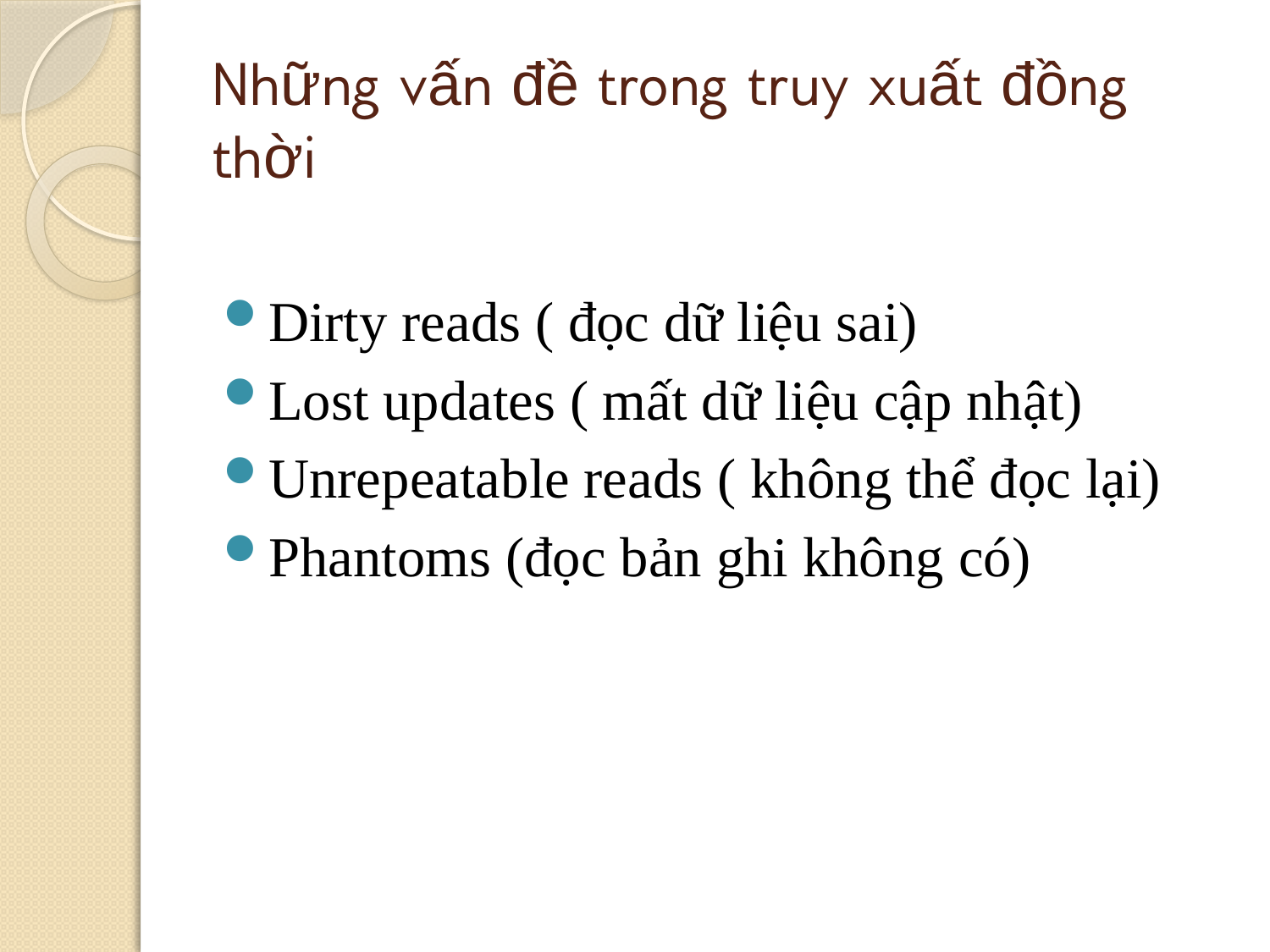

# Những vấn đề trong truy xuất đồng thời

Dirty reads ( đọc dữ liệu sai)
Lost updates ( mất dữ liệu cập nhật)
Unrepeatable reads ( không thể đọc lại)
Phantoms (đọc bản ghi không có)